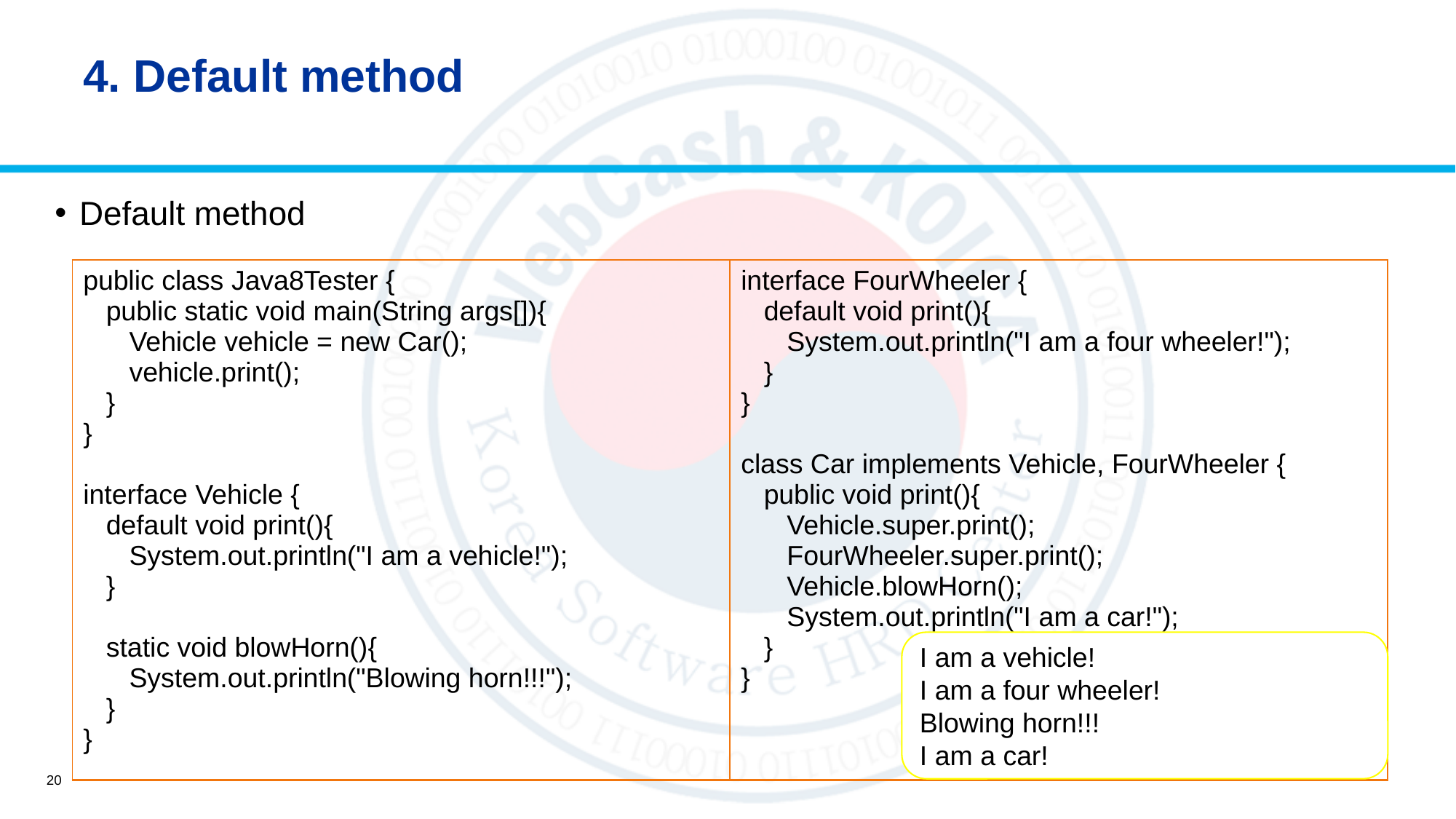

# 4. Default method
Default method
| public class Java8Tester { public static void main(String args[]){ Vehicle vehicle = new Car(); vehicle.print(); } } interface Vehicle { default void print(){ System.out.println("I am a vehicle!"); } static void blowHorn(){ System.out.println("Blowing horn!!!"); } } | interface FourWheeler { default void print(){ System.out.println("I am a four wheeler!"); } } class Car implements Vehicle, FourWheeler { public void print(){ Vehicle.super.print(); FourWheeler.super.print(); Vehicle.blowHorn(); System.out.println("I am a car!"); } } |
| --- | --- |
I am a vehicle!
I am a four wheeler!
Blowing horn!!!
I am a car!
20